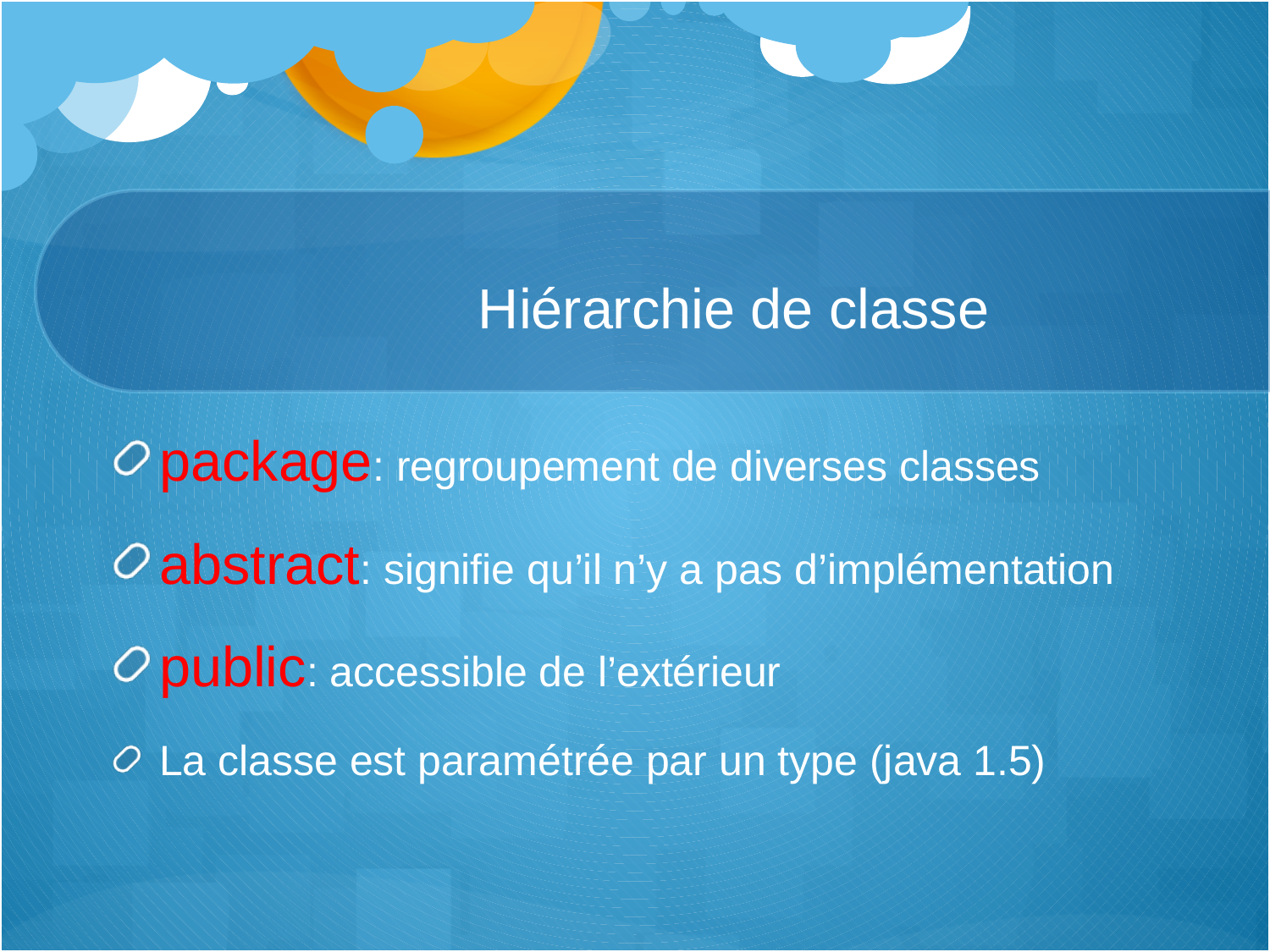

# Hiérarchie de classe
package: regroupement de diverses classes
abstract: signifie qu’il n’y a pas d’implémentation
public: accessible de l’extérieur
La classe est paramétrée par un type (java 1.5)